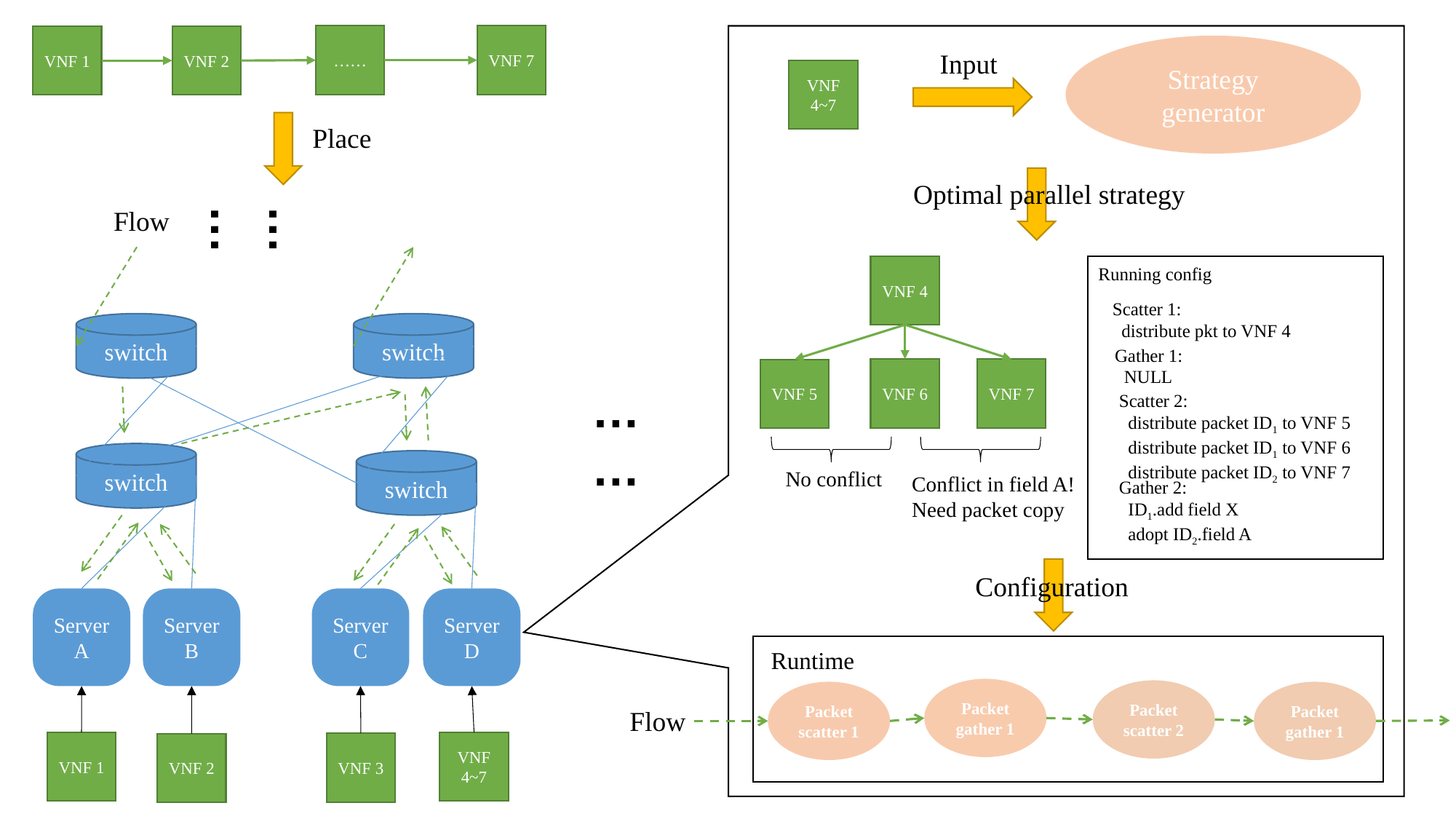

……
VNF 7
VNF 1
VNF 2
Strategy generator
Input
VNF 4~7

Place

Optimal parallel strategy

……
Flow

VNF 4
Running config
Scatter 1:
  distribute pkt to VNF 4
switch
switch
Gather 1:
  NULL
VNF 6
VNF 7
VNF 5
……
Scatter 2:
  distribute packet ID1 to VNF 5
  distribute packet ID1 to VNF 6
  distribute packet ID2 to VNF 7

switch
switch
No conflict
Conflict in field A! Need packet copy
Gather 2:
  ID1.add field X
  adopt ID2.field A
Configuration

Server A
Server B
Server C
Server D

Runtime
Packet gather 1
Packet scatter 2
Packet scatter 1
Packet gather 1
Flow
VNF 1
VNF 4~7
VNF 3
VNF 2